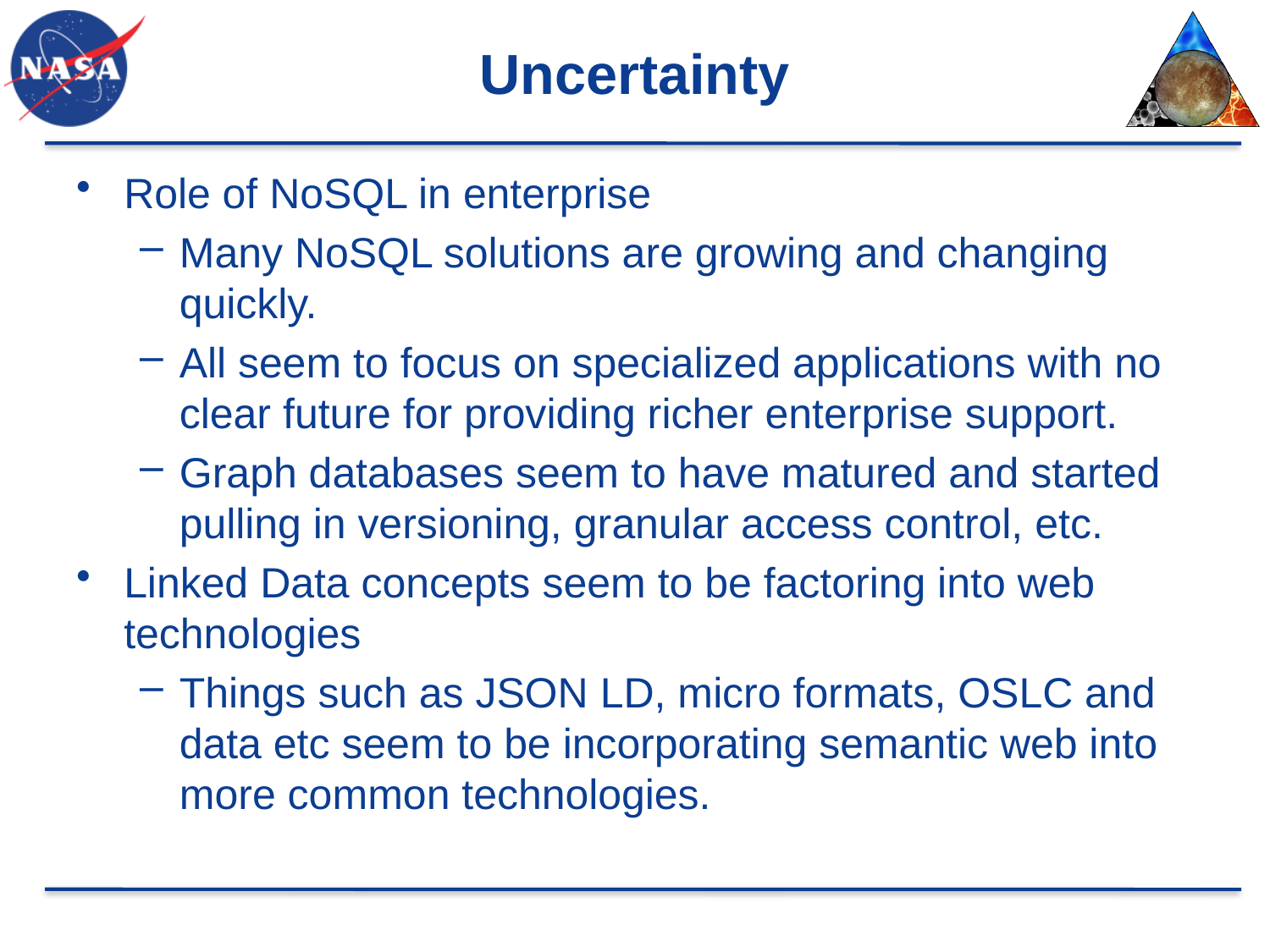

# Uncertainty
Role of NoSQL in enterprise
Many NoSQL solutions are growing and changing quickly.
All seem to focus on specialized applications with no clear future for providing richer enterprise support.
Graph databases seem to have matured and started pulling in versioning, granular access control, etc.
Linked Data concepts seem to be factoring into web technologies
Things such as JSON LD, micro formats, OSLC and data etc seem to be incorporating semantic web into more common technologies.